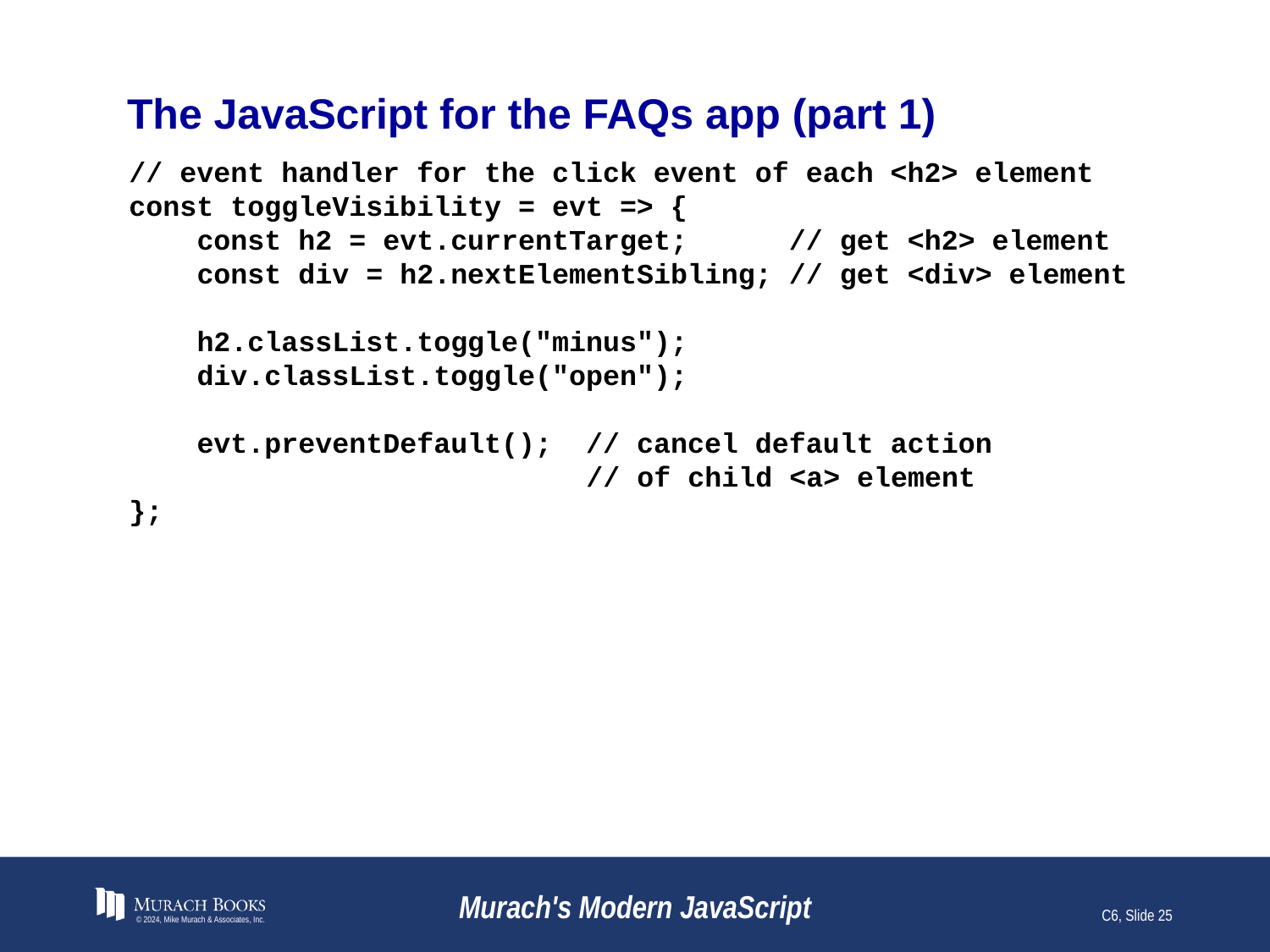

# The JavaScript for the FAQs app (part 1)
// event handler for the click event of each <h2> element
const toggleVisibility = evt => {
    const h2 = evt.currentTarget;      // get <h2> element
    const div = h2.nextElementSibling; // get <div> element

    h2.classList.toggle("minus");
    div.classList.toggle("open");

    evt.preventDefault();  // cancel default action
                           // of child <a> element
};

© 2024, Mike Murach & Associates, Inc.
Murach's Modern JavaScript

C6, Slide 25